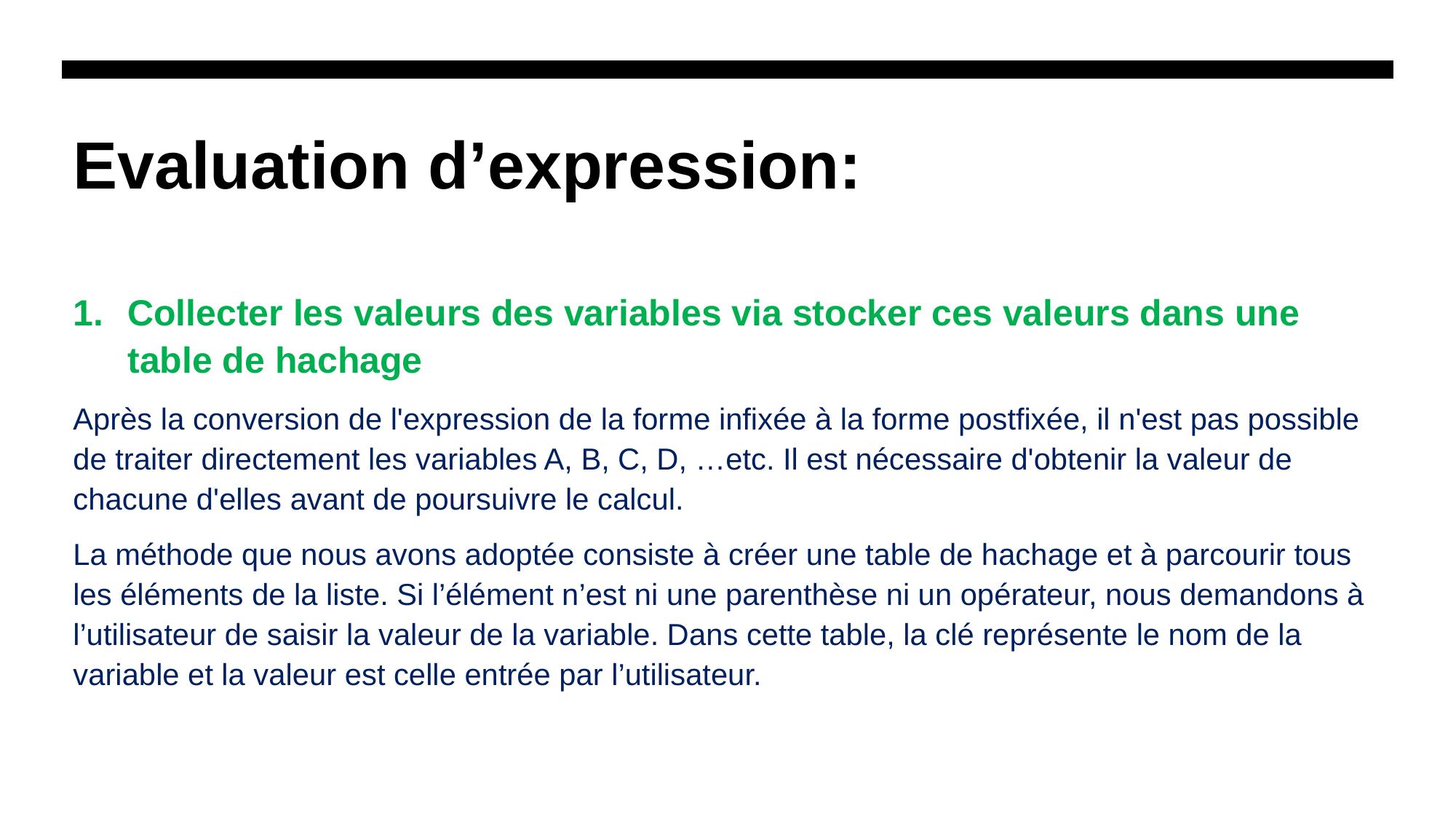

# Evaluation d’expression:
Collecter les valeurs des variables via stocker ces valeurs dans une table de hachage
Après la conversion de l'expression de la forme infixée à la forme postfixée, il n'est pas possible de traiter directement les variables A, B, C, D, …etc. Il est nécessaire d'obtenir la valeur de chacune d'elles avant de poursuivre le calcul.
La méthode que nous avons adoptée consiste à créer une table de hachage et à parcourir tous les éléments de la liste. Si l’élément n’est ni une parenthèse ni un opérateur, nous demandons à l’utilisateur de saisir la valeur de la variable. Dans cette table, la clé représente le nom de la variable et la valeur est celle entrée par l’utilisateur.